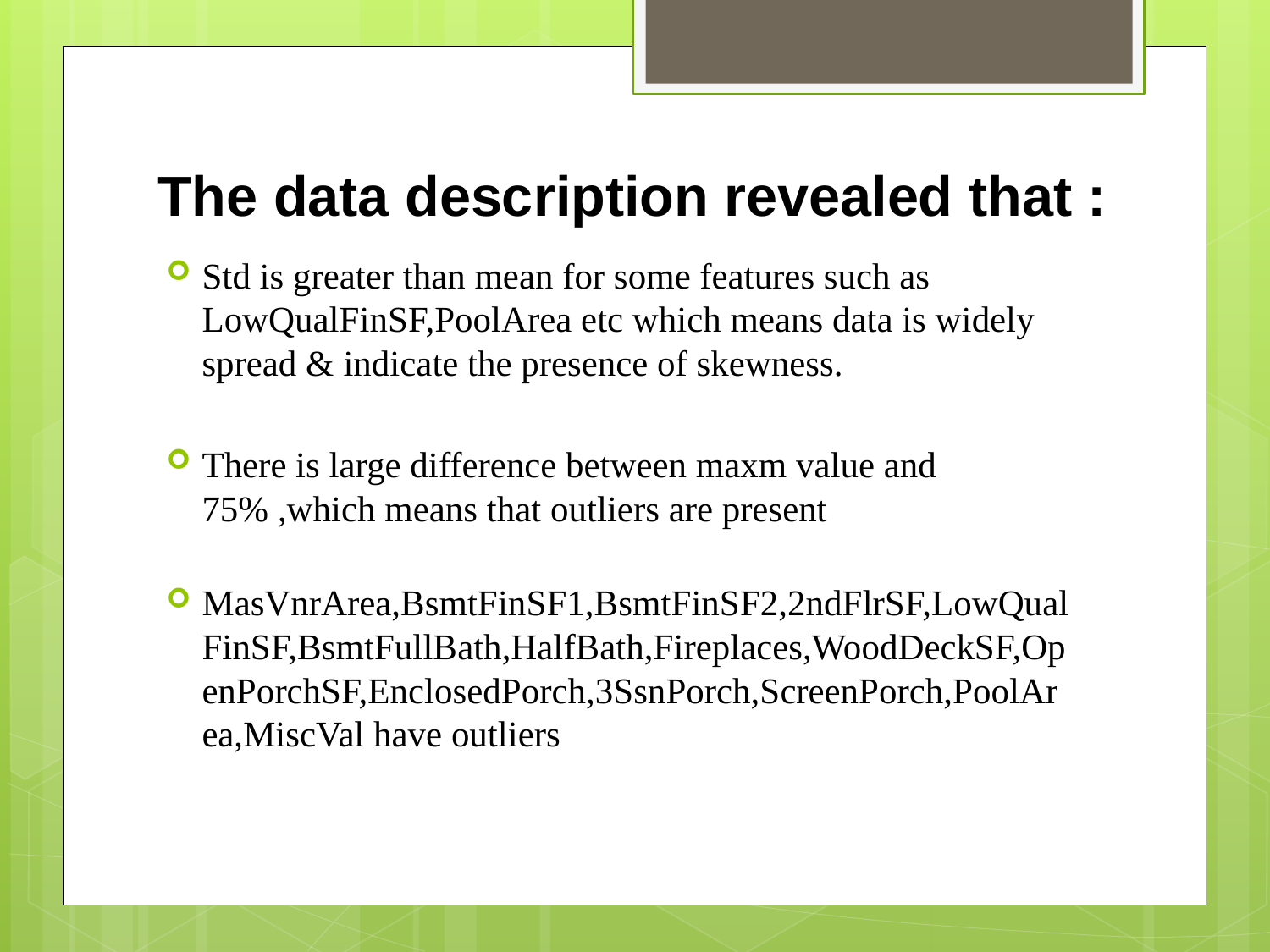

# The data description revealed that :
Std is greater than mean for some features such as LowQualFinSF,PoolArea etc which means data is widely spread & indicate the presence of skewness.

There is large difference between maxm value and 75% ,which means that outliers are present
MasVnrArea,BsmtFinSF1,BsmtFinSF2,2ndFlrSF,LowQualFinSF,BsmtFullBath,HalfBath,Fireplaces,WoodDeckSF,OpenPorchSF,EnclosedPorch,3SsnPorch,ScreenPorch,PoolArea,MiscVal have outliers